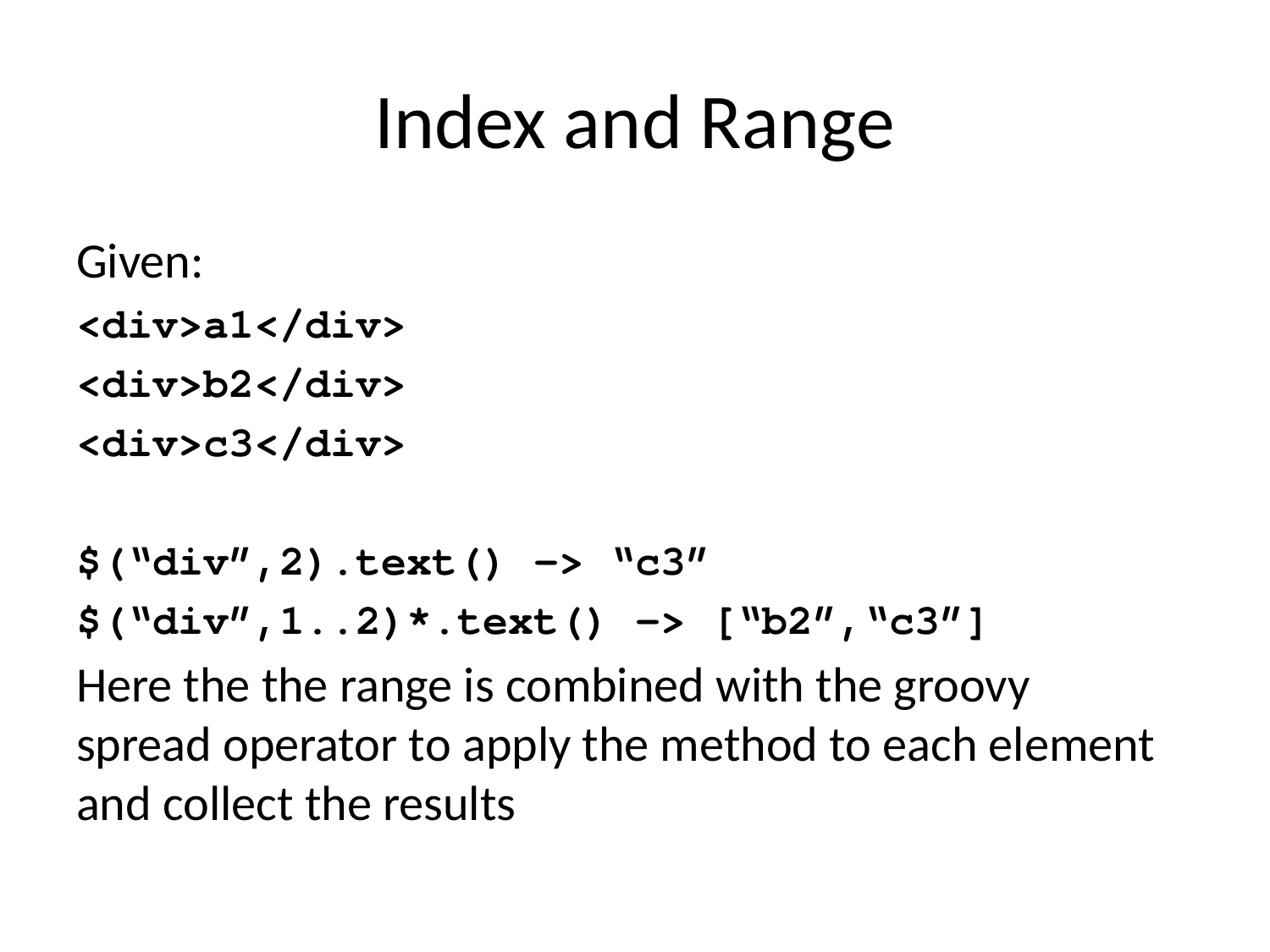

# Index and Range
Given:
<div>a1</div>
<div>b2</div>
<div>c3</div>

$(“div”,2).text() -> “c3”
$(“div”,1..2)*.text() -> [“b2”,“c3”]
Here the the range is combined with the groovy spread operator to apply the method to each element and collect the results